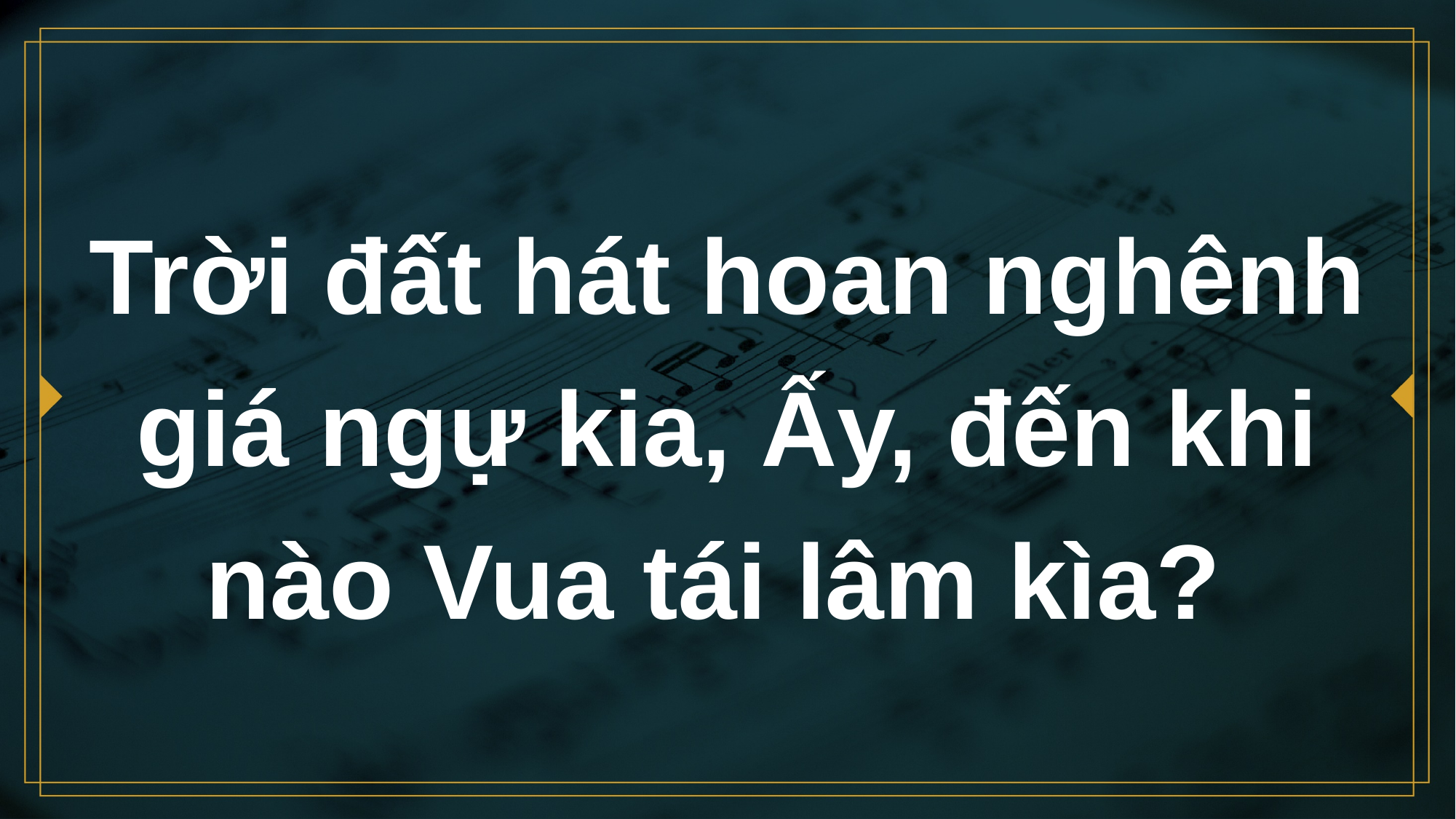

# Trời đất hát hoan nghênh giá ngự kia, Ấy, đến khi nào Vua tái lâm kìa?